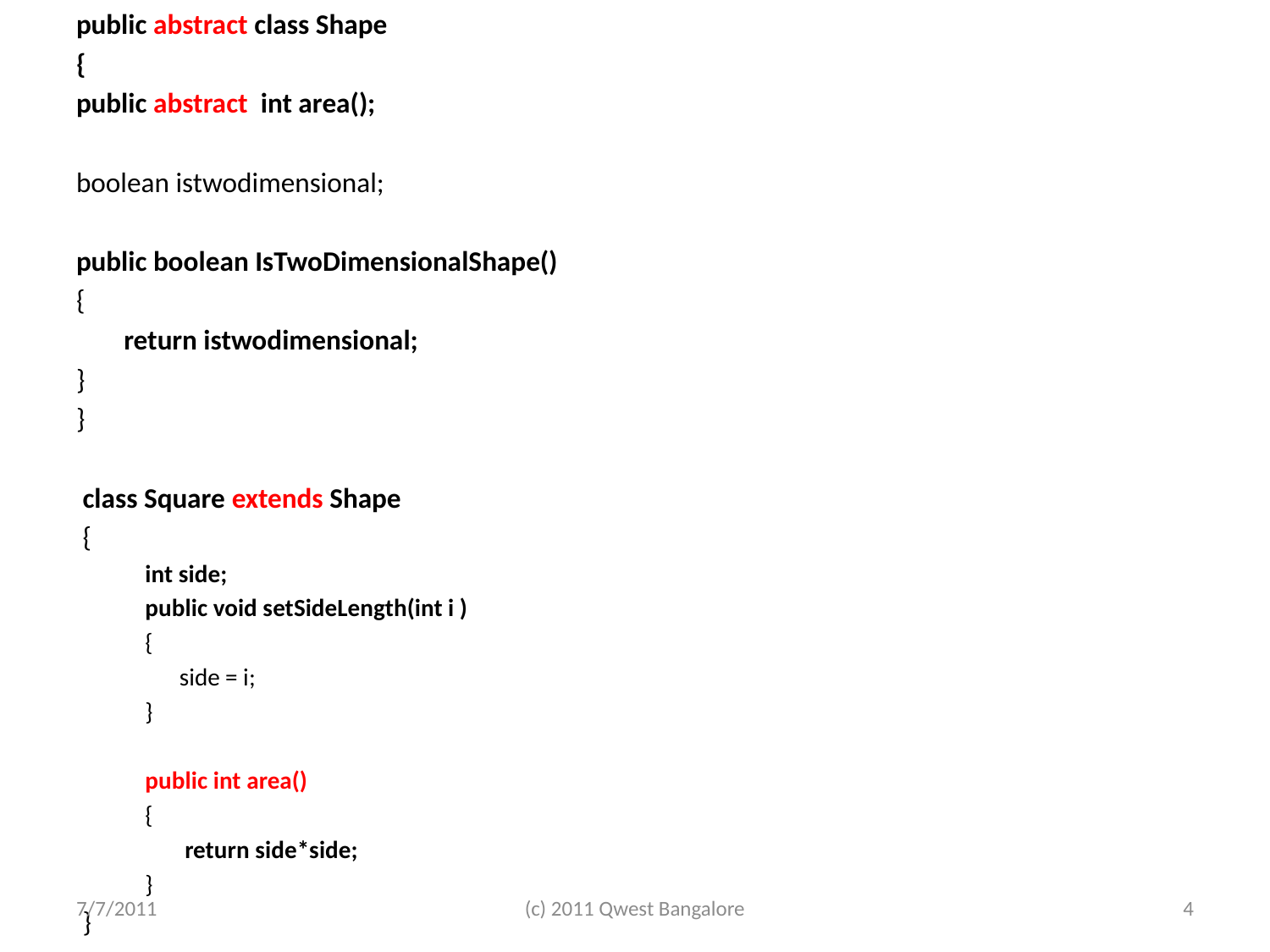

public abstract class Shape
{
public abstract  int area();

boolean istwodimensional;

public boolean IsTwoDimensionalShape()
{
	return istwodimensional;
}
}

 class Square extends Shape
 {
 int side;
 public void setSideLength(int i )
 {
 	side = i;
 }

 public int area()
 {
	 return side*side;
 }
 }
#
7/7/2011
(c) 2011 Qwest Bangalore
4